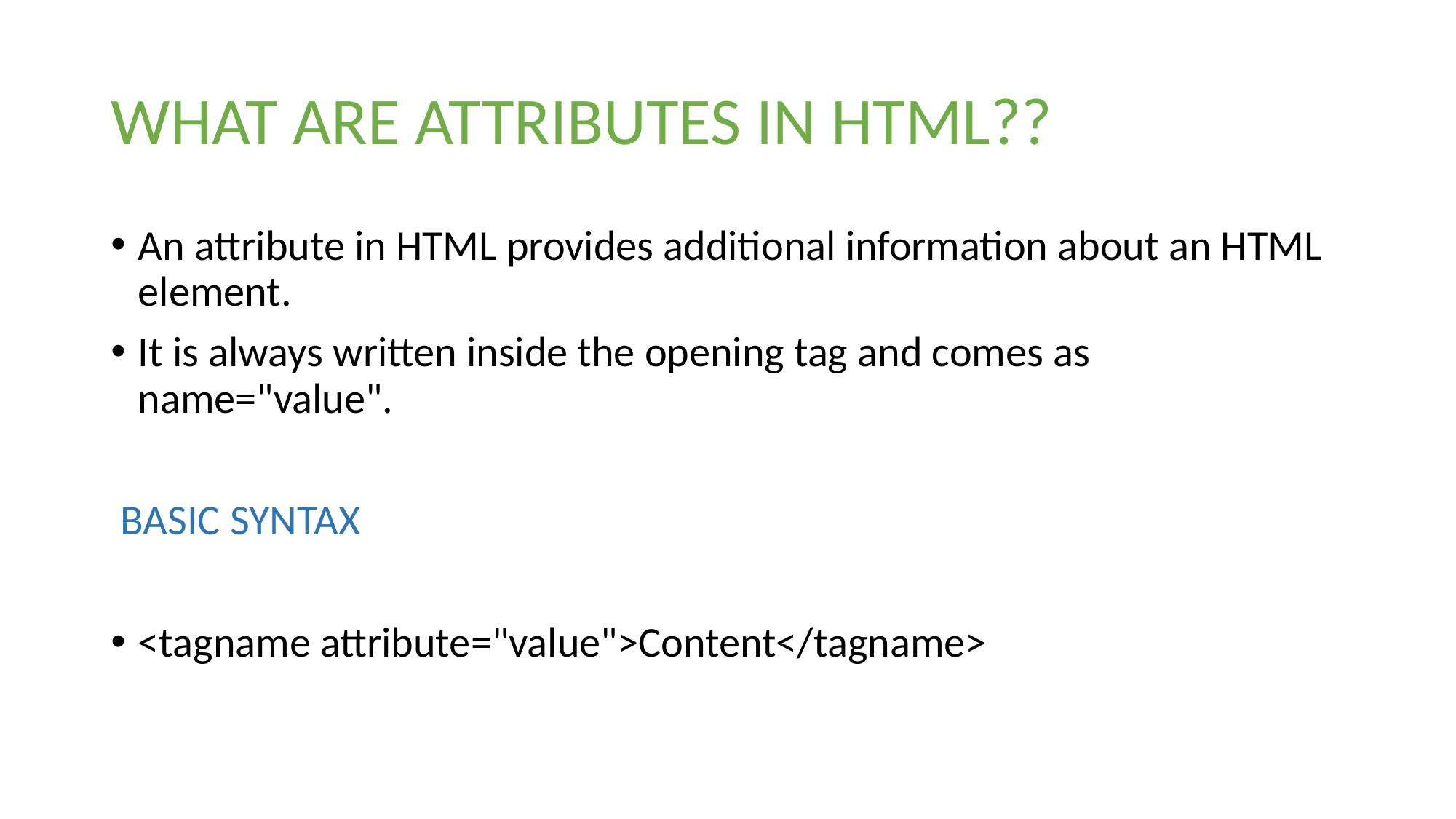

# WHAT ARE ATTRIBUTES IN HTML??
An attribute in HTML provides additional information about an HTML element.
It is always written inside the opening tag and comes as name="value".

 BASIC SYNTAX

<tagname attribute="value">Content</tagname>